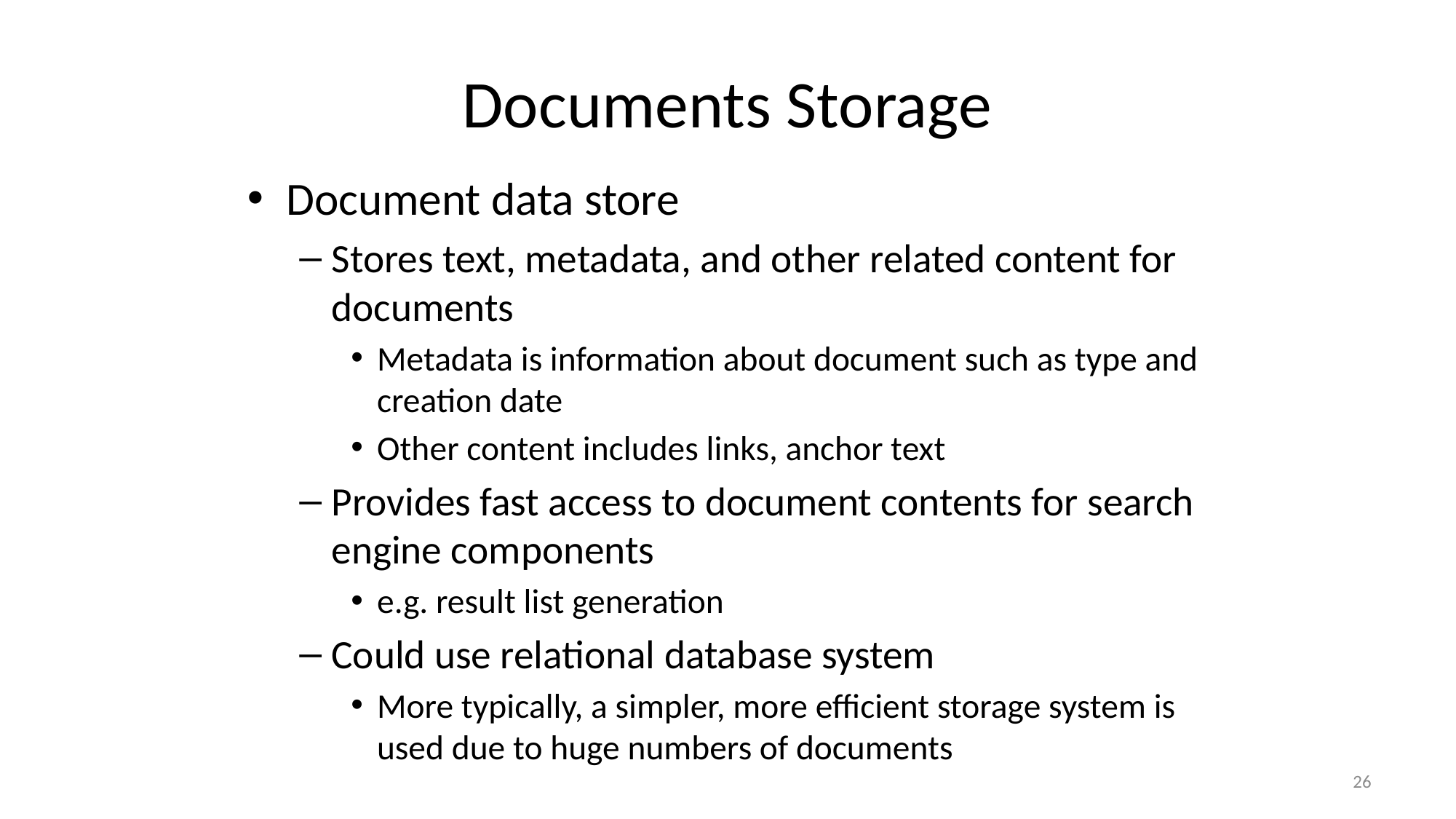

# Documents Storage
Document data store
Stores text, metadata, and other related content for documents
Metadata is information about document such as type and creation date
Other content includes links, anchor text
Provides fast access to document contents for search engine components
e.g. result list generation
Could use relational database system
More typically, a simpler, more efficient storage system is used due to huge numbers of documents
26